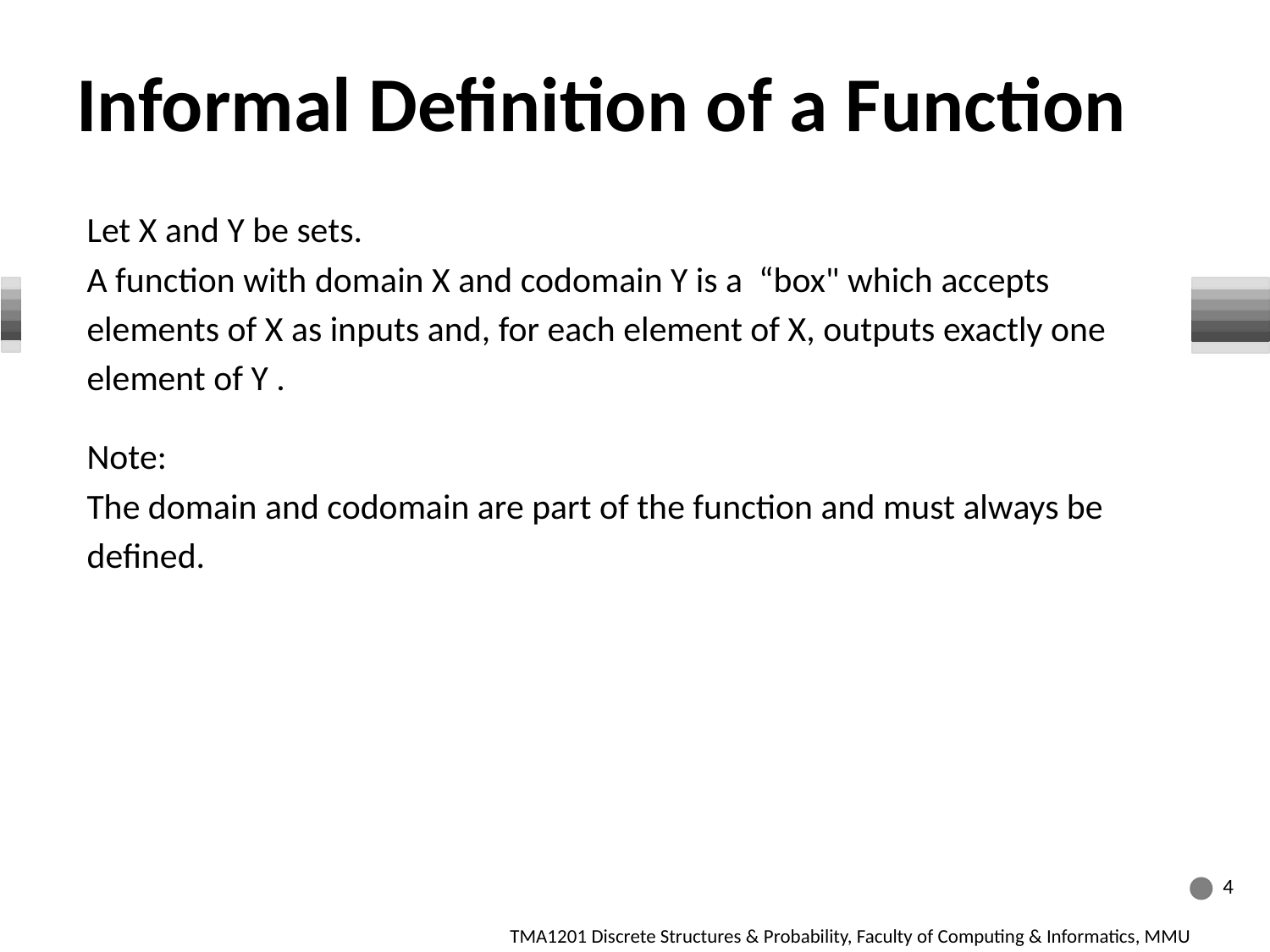

Informal Definition of a Function
Let X and Y be sets.
A function with domain X and codomain Y is a  “box" which accepts
elements of X as inputs and, for each element of X, outputs exactly one
element of Y .

Note:
The domain and codomain are part of the function and must always be
defined.
4
TMA1201 Discrete Structures & Probability, Faculty of Computing & Informatics, MMU